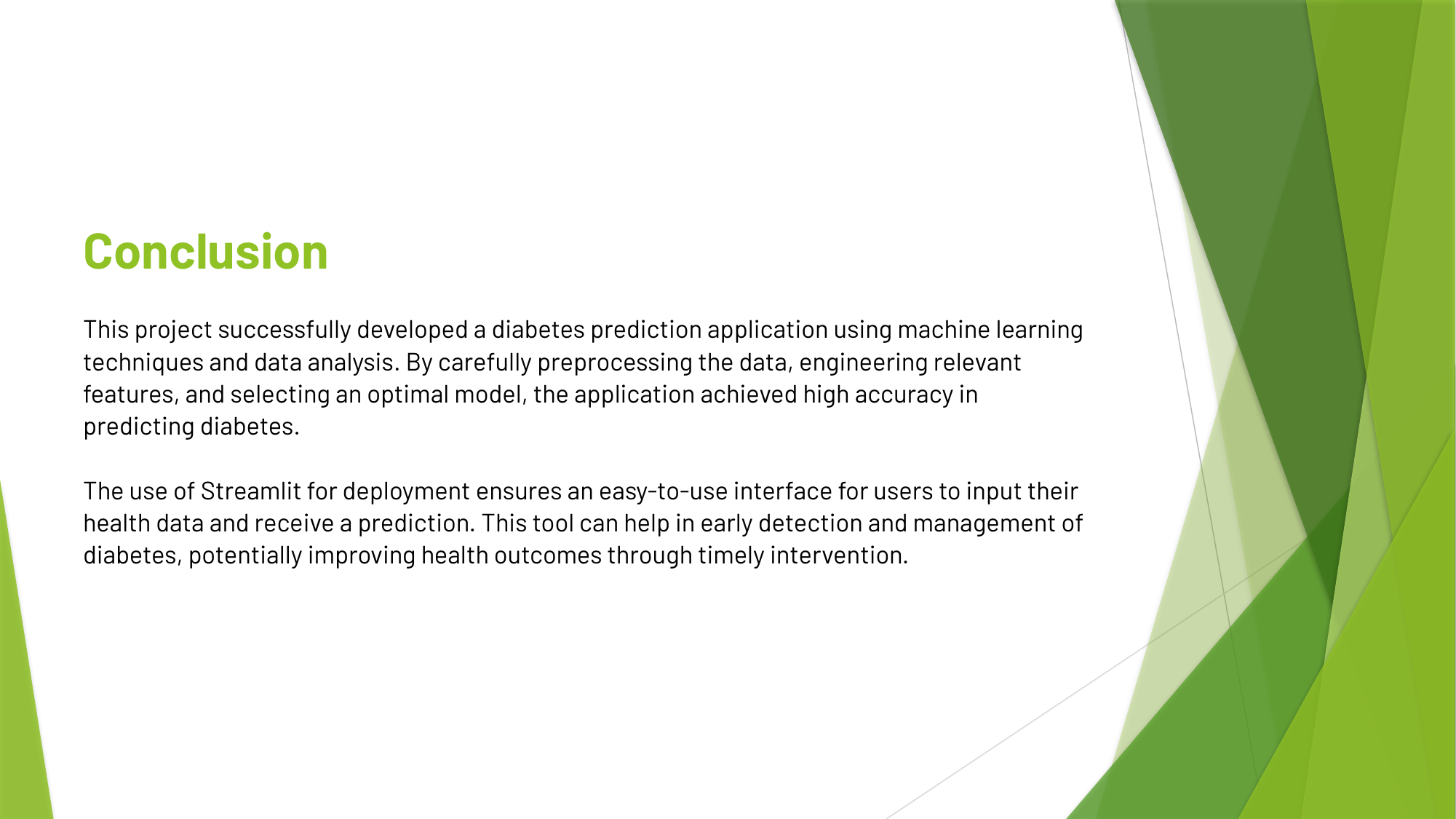

# Conclusion This project successfully developed a diabetes prediction application using machine learning techniques and data analysis. By carefully preprocessing the data, engineering relevant features, and selecting an optimal model, the application achieved high accuracy in predicting diabetes. The use of Streamlit for deployment ensures an easy-to-use interface for users to input their health data and receive a prediction. This tool can help in early detection and management of diabetes, potentially improving health outcomes through timely intervention.